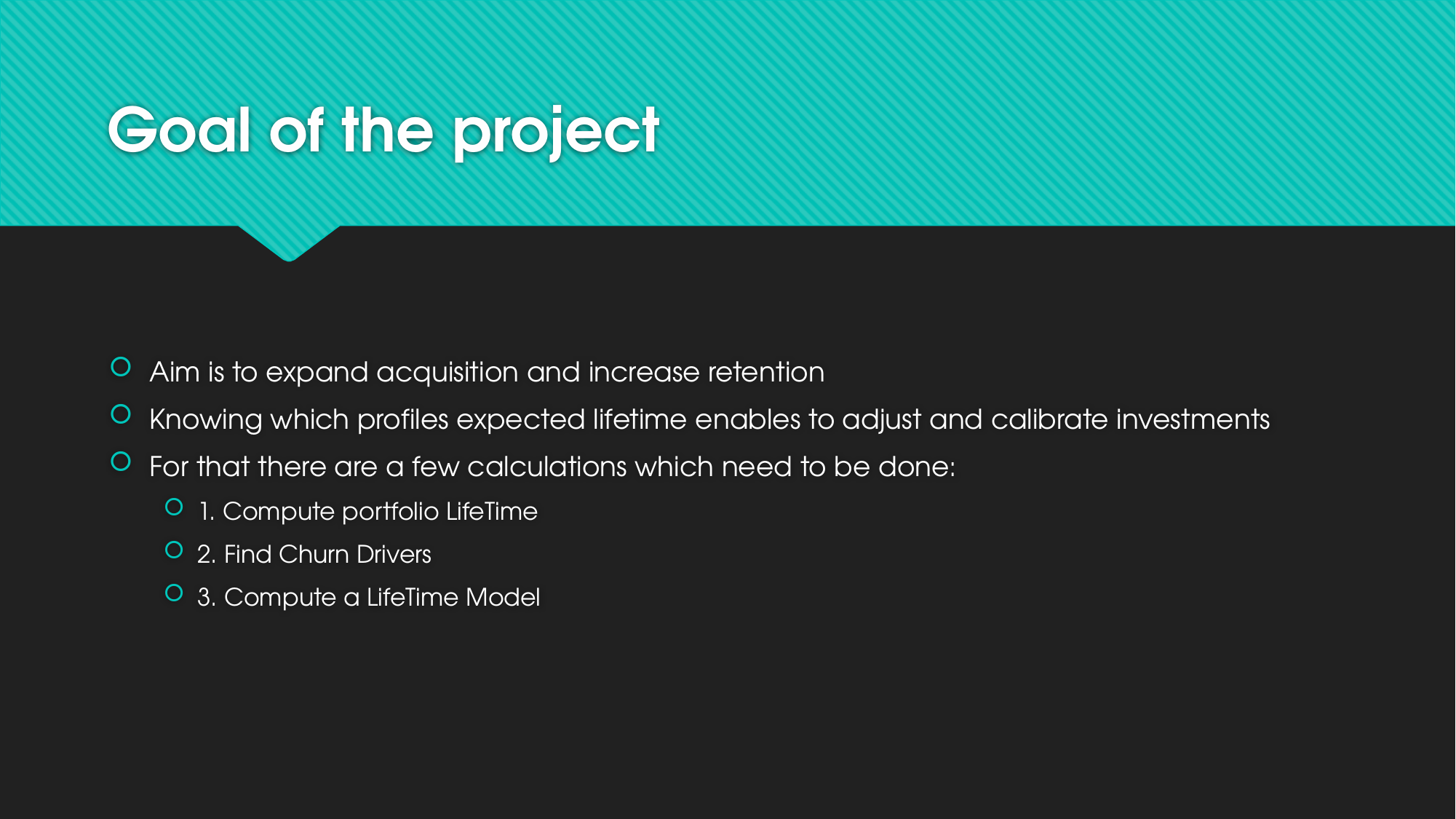

# Goal of the project
Aim is to expand acquisition and increase retention
Knowing which profiles expected lifetime enables to adjust and calibrate investments
For that there are a few calculations which need to be done:
1. Compute portfolio LifeTime
2. Find Churn Drivers
3. Compute a LifeTime Model